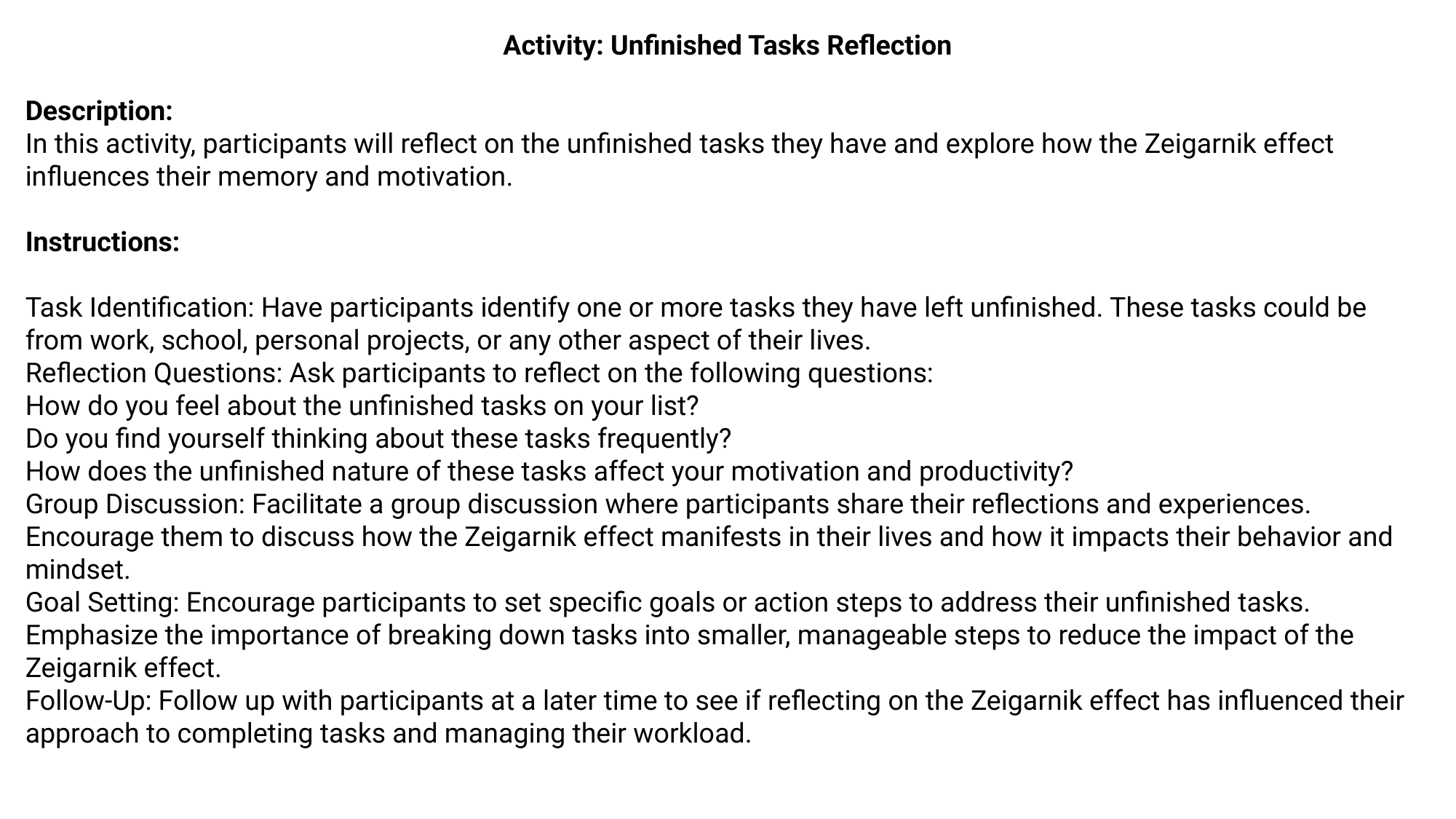

Activity: Unfinished Tasks Reflection

Description:
In this activity, participants will reflect on the unfinished tasks they have and explore how the Zeigarnik effect influences their memory and motivation.

Instructions:

Task Identification: Have participants identify one or more tasks they have left unfinished. These tasks could be from work, school, personal projects, or any other aspect of their lives.
Reflection Questions: Ask participants to reflect on the following questions:
How do you feel about the unfinished tasks on your list?
Do you find yourself thinking about these tasks frequently?
How does the unfinished nature of these tasks affect your motivation and productivity?
Group Discussion: Facilitate a group discussion where participants share their reflections and experiences. Encourage them to discuss how the Zeigarnik effect manifests in their lives and how it impacts their behavior and mindset.
Goal Setting: Encourage participants to set specific goals or action steps to address their unfinished tasks. Emphasize the importance of breaking down tasks into smaller, manageable steps to reduce the impact of the Zeigarnik effect.
Follow-Up: Follow up with participants at a later time to see if reflecting on the Zeigarnik effect has influenced their approach to completing tasks and managing their workload.